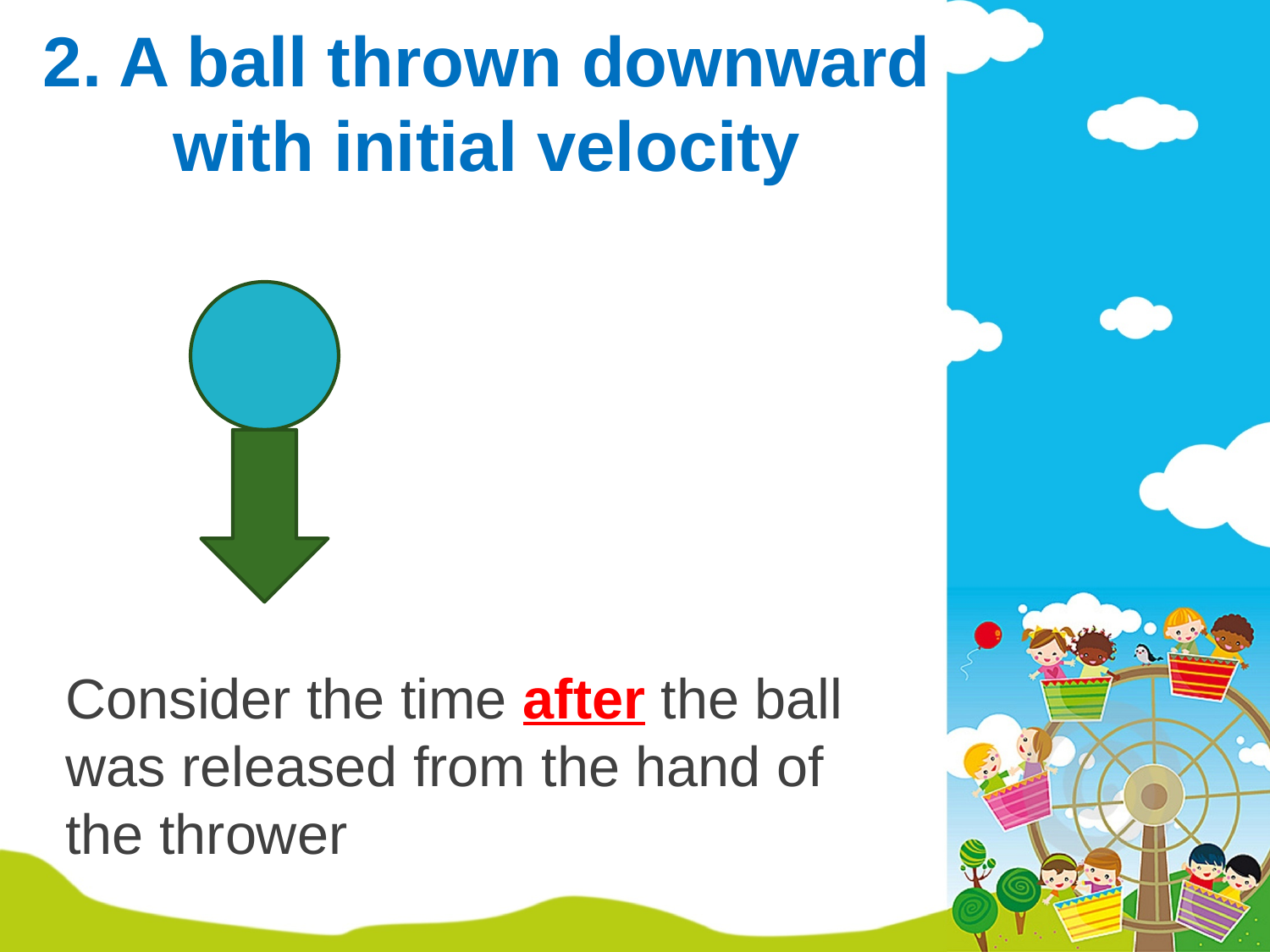

# 2. A ball thrown downward with initial velocity

Consider the time after the ball was released from the hand of the thrower